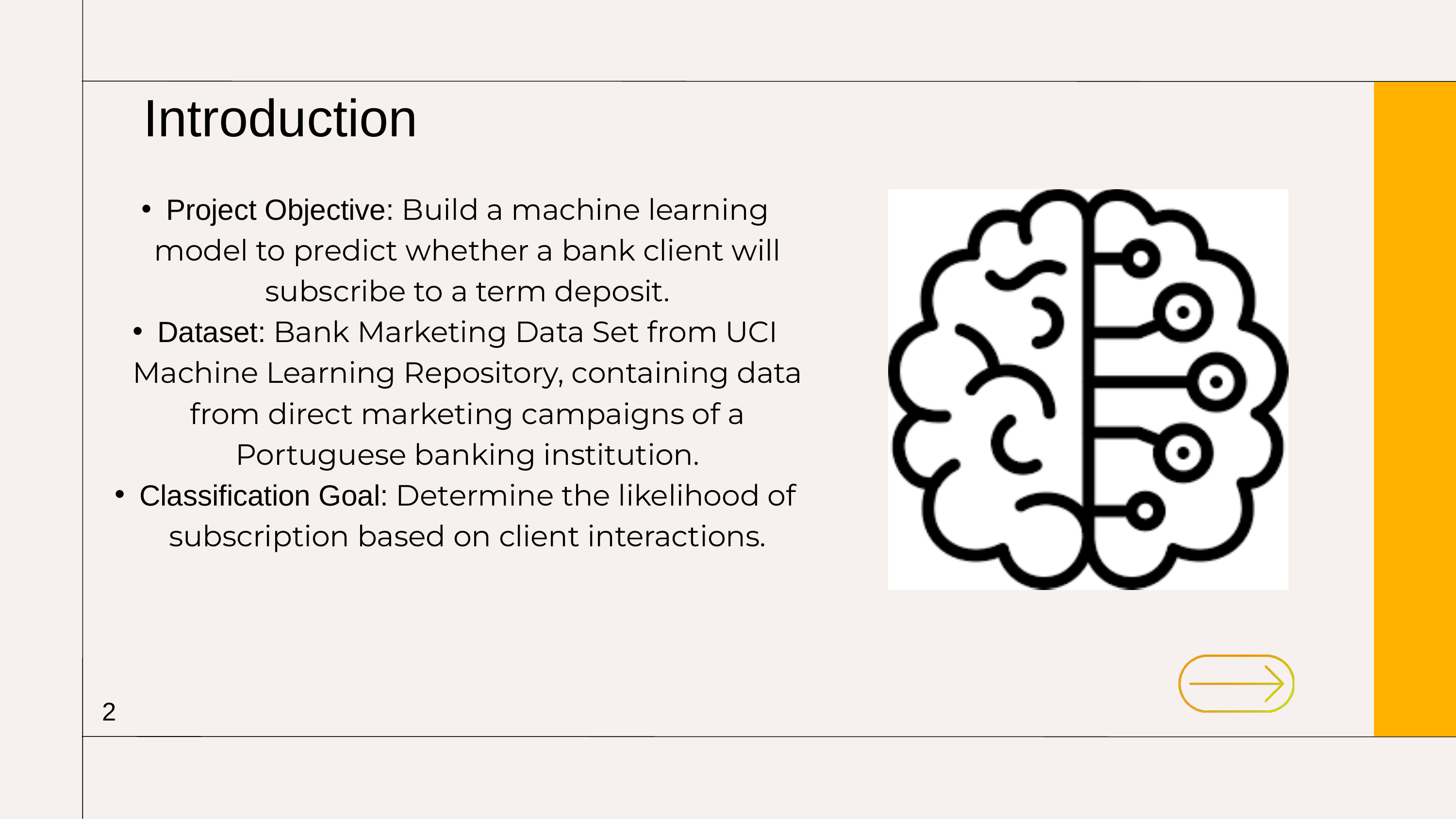

Introduction

Project Objective: Build a machine learning model to predict whether a bank client will subscribe to a term deposit.
Dataset: Bank Marketing Data Set from UCI Machine Learning Repository, containing data from direct marketing campaigns of a Portuguese banking institution.
Classification Goal: Determine the likelihood of subscription based on client interactions.

2